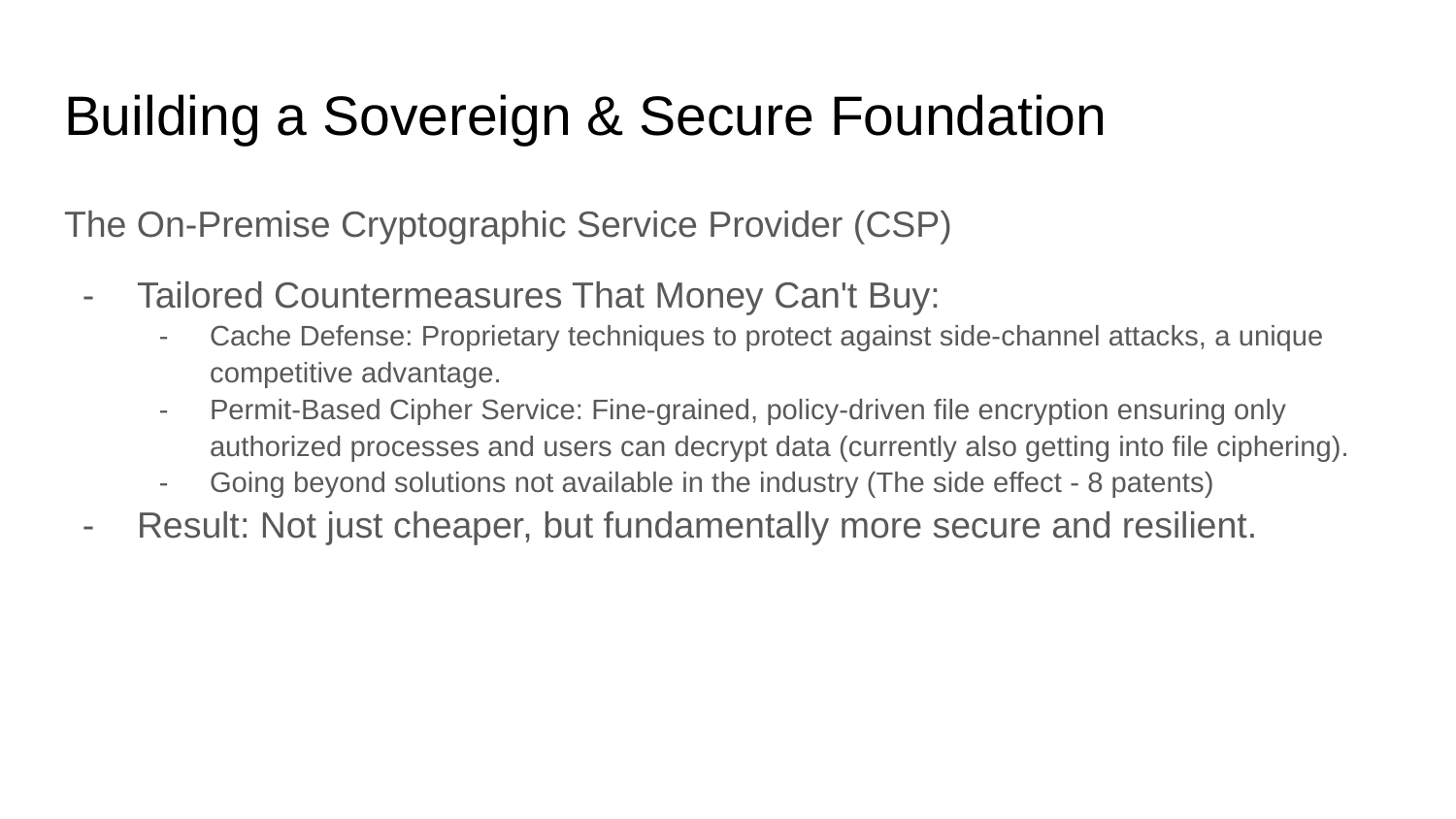

# Building a Sovereign & Secure Foundation
The On-Premise Cryptographic Service Provider (CSP)
Tailored Countermeasures That Money Can't Buy:
Cache Defense: Proprietary techniques to protect against side-channel attacks, a unique competitive advantage.
Permit-Based Cipher Service: Fine-grained, policy-driven file encryption ensuring only authorized processes and users can decrypt data (currently also getting into file ciphering).
Going beyond solutions not available in the industry (The side effect - 8 patents)
Result: Not just cheaper, but fundamentally more secure and resilient.